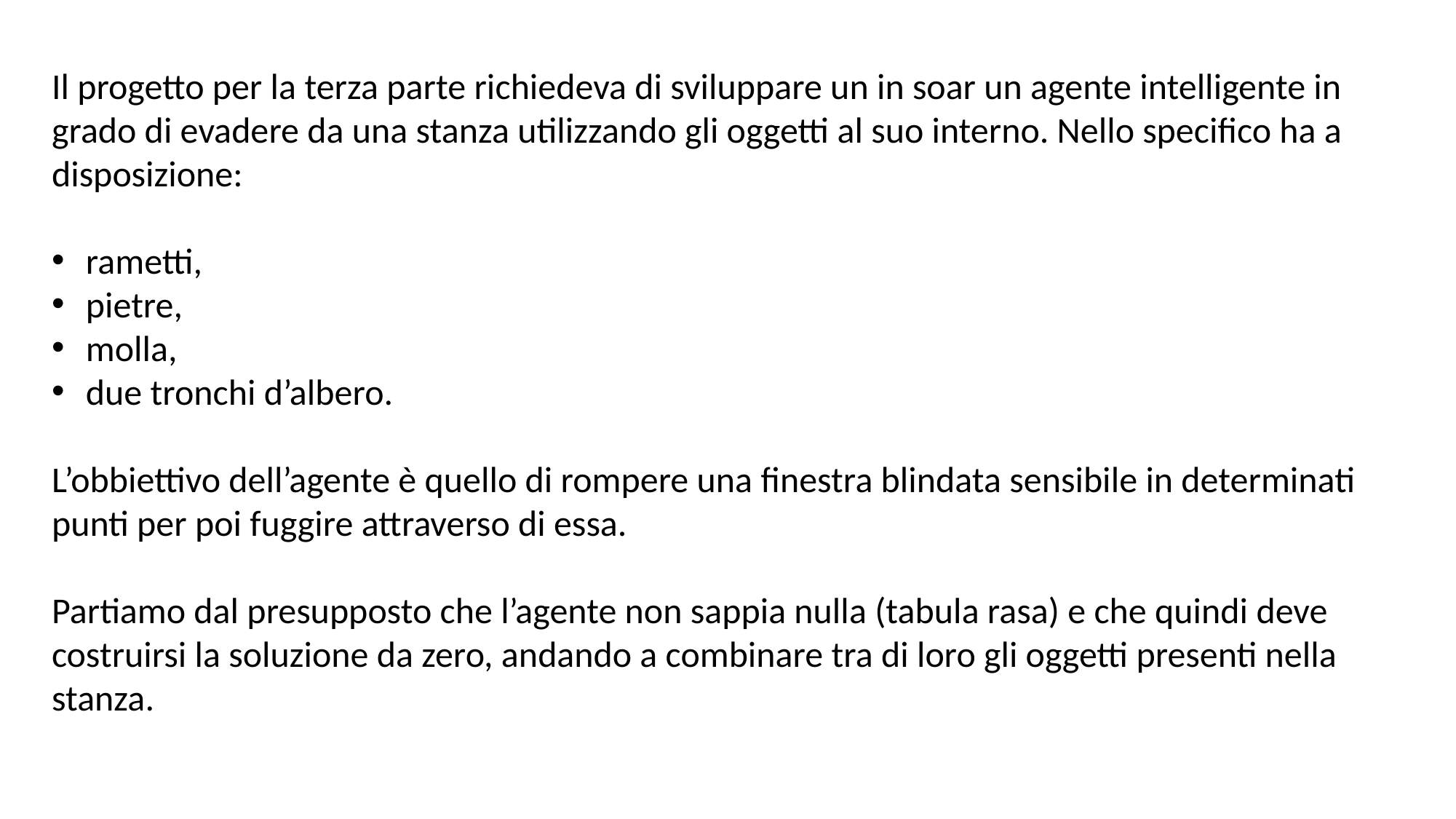

Il progetto per la terza parte richiedeva di sviluppare un in soar un agente intelligente in grado di evadere da una stanza utilizzando gli oggetti al suo interno. Nello specifico ha a disposizione:

rametti,
pietre,
molla,
due tronchi d’albero.

L’obbiettivo dell’agente è quello di rompere una finestra blindata sensibile in determinati punti per poi fuggire attraverso di essa.

Partiamo dal presupposto che l’agente non sappia nulla (tabula rasa) e che quindi deve costruirsi la soluzione da zero, andando a combinare tra di loro gli oggetti presenti nella stanza.